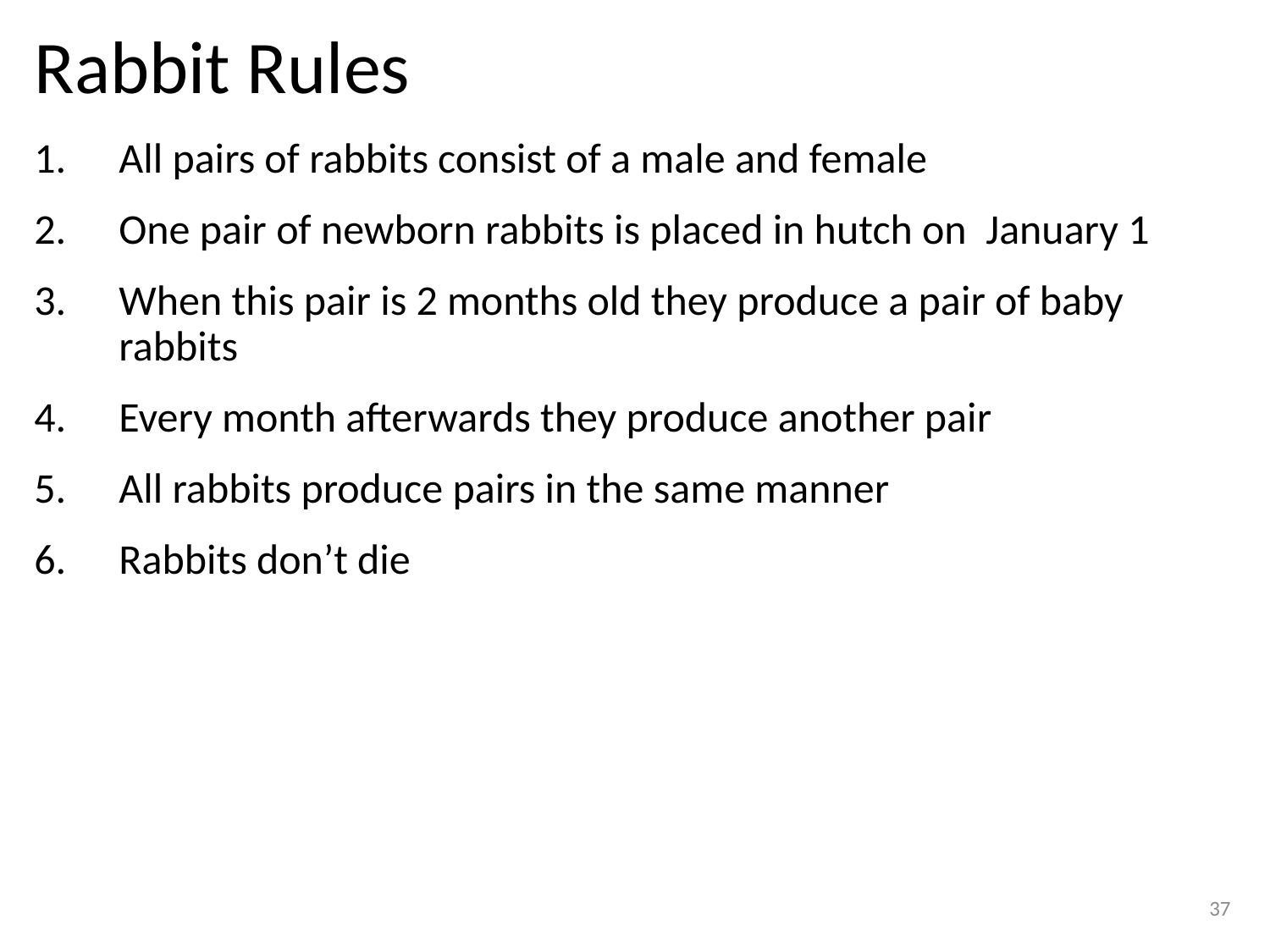

# Rabbit Rules
All pairs of rabbits consist of a male and female
One pair of newborn rabbits is placed in hutch on  January 1
When this pair is 2 months old they produce a pair of baby rabbits
Every month afterwards they produce another pair
All rabbits produce pairs in the same manner
Rabbits don’t die
37